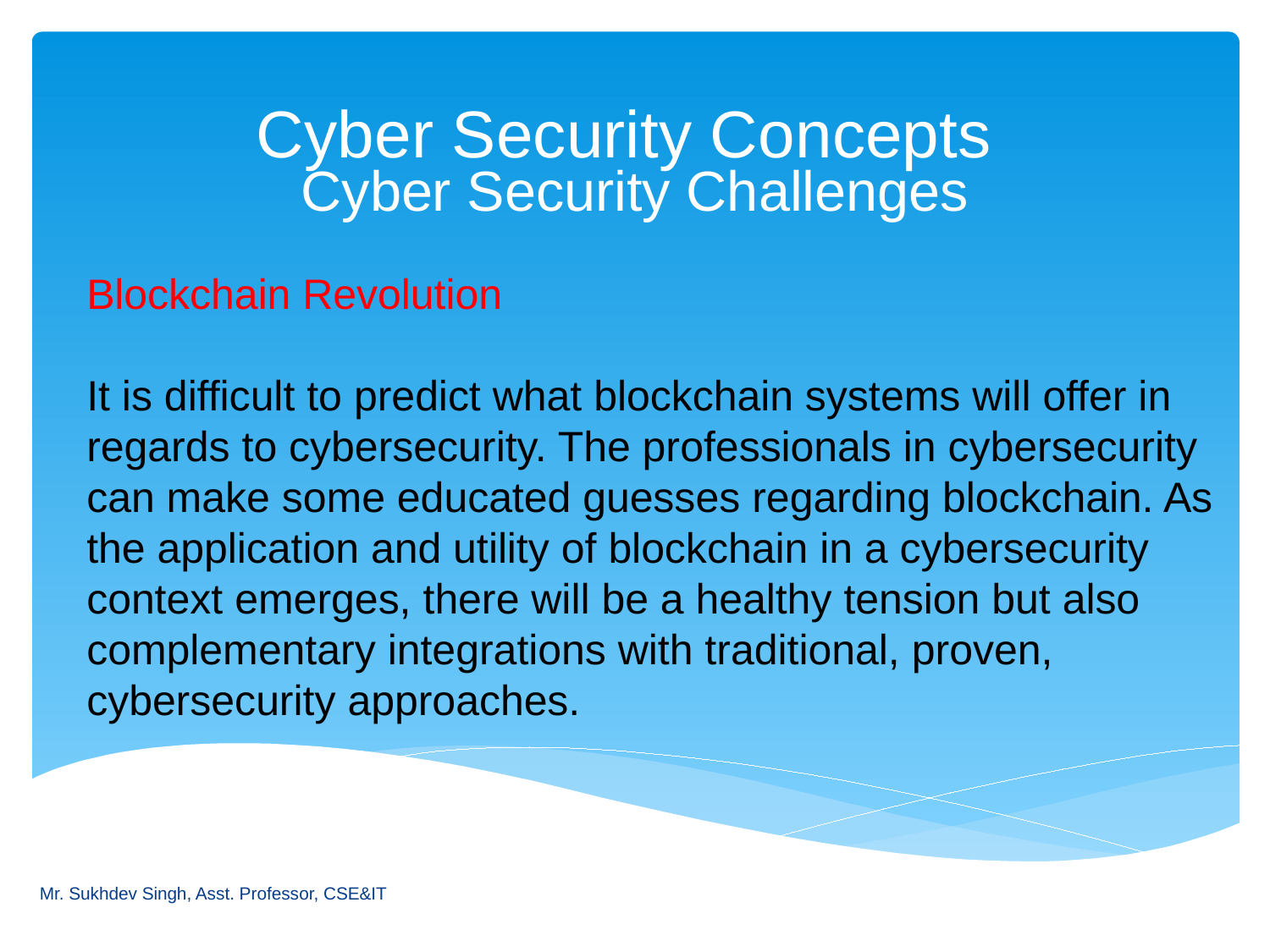

# Cyber Security Concepts
Cyber Security Challenges
Blockchain Revolution

It is difficult to predict what blockchain systems will offer in regards to cybersecurity. The professionals in cybersecurity can make some educated guesses regarding blockchain. As the application and utility of blockchain in a cybersecurity context emerges, there will be a healthy tension but also complementary integrations with traditional, proven, cybersecurity approaches.

Mr. Sukhdev Singh, Asst. Professor, CSE&IT